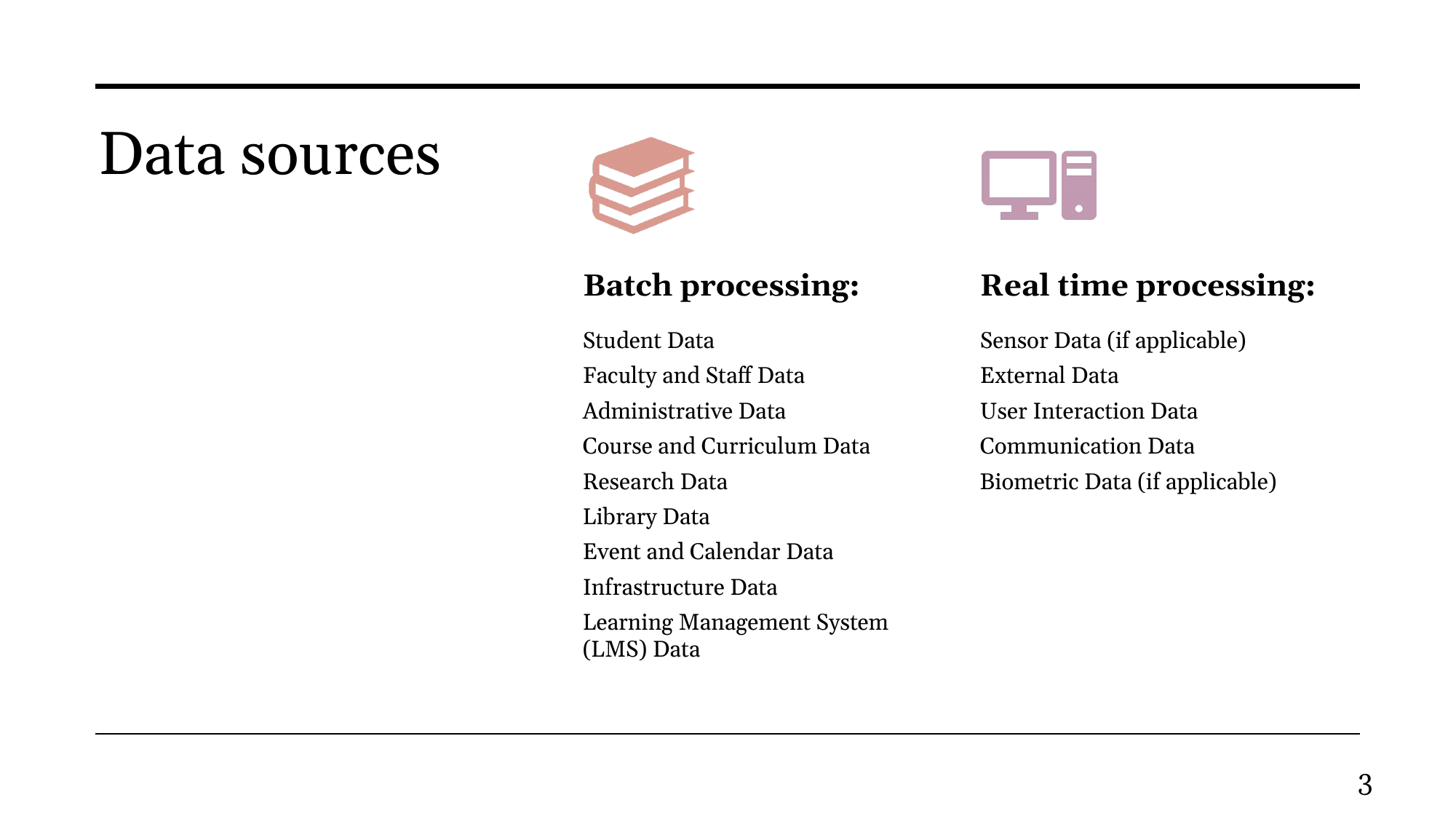

# Data sources
Batch processing:
Student Data
Faculty and Staff Data
Administrative Data
Course and Curriculum Data
Research Data
Library Data
Event and Calendar Data
Infrastructure Data
Learning Management System (LMS) Data
Real time processing:
Sensor Data (if applicable)
External Data
User Interaction Data
Communication Data
Biometric Data (if applicable)
3